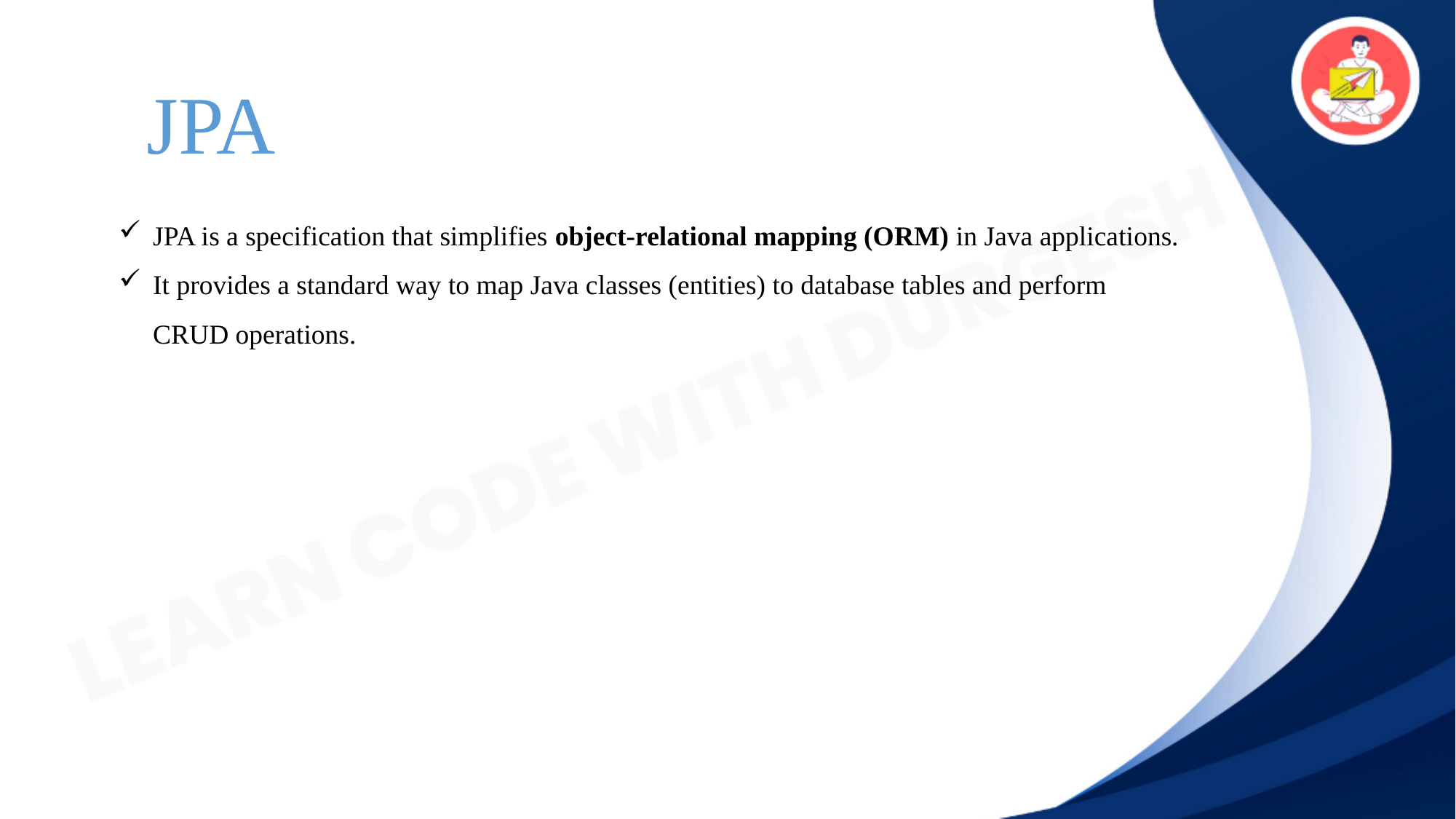

JPA
JPA is a specification that simplifies object-relational mapping (ORM) in Java applications.
It provides a standard way to map Java classes (entities) to database tables and perform CRUD operations.